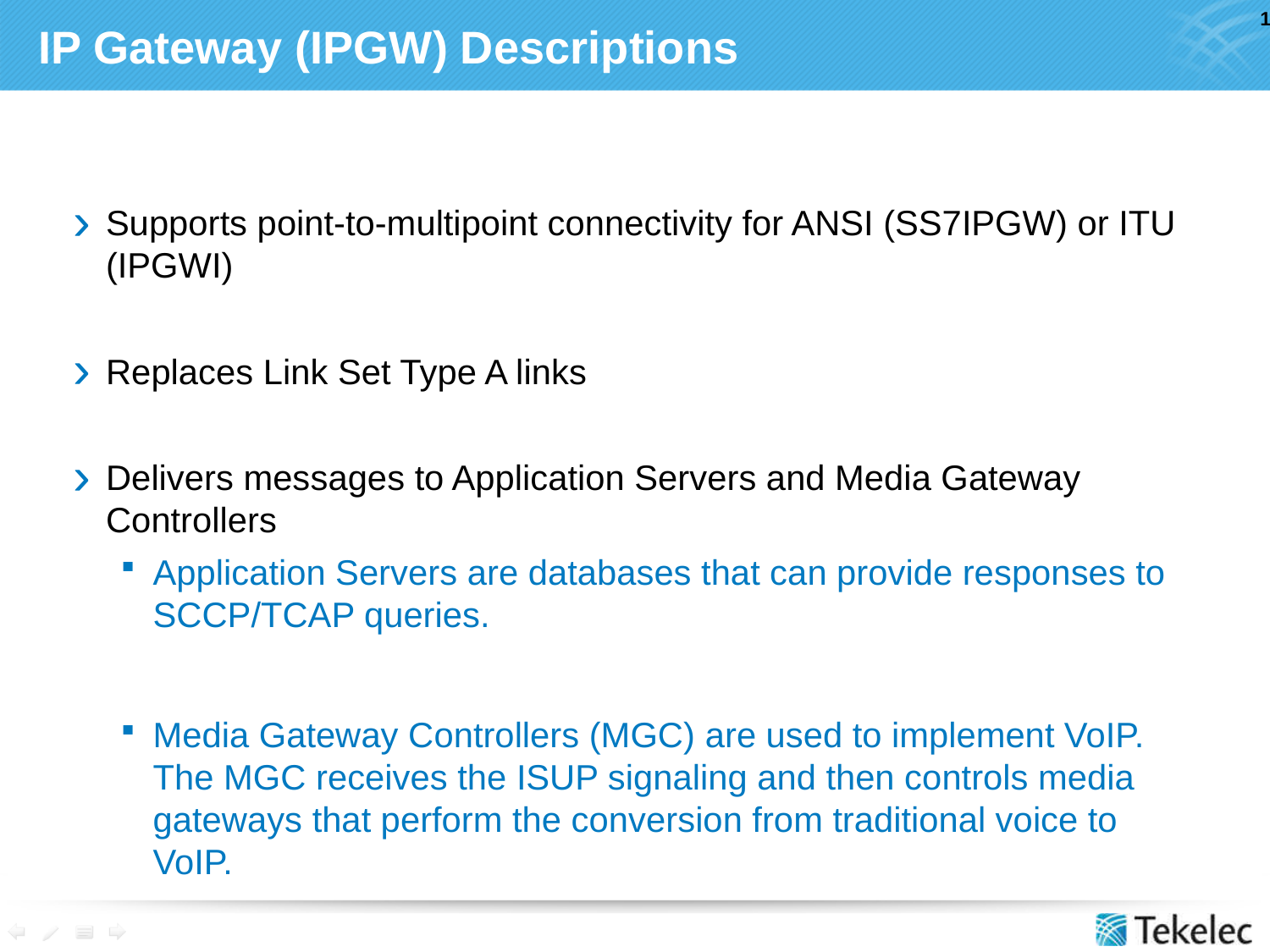

# IP Gateway (IPGW) Descriptions
Supports point-to-multipoint connectivity for ANSI (SS7IPGW) or ITU (IPGWI)

Replaces Link Set Type A links

Delivers messages to Application Servers and Media Gateway Controllers
Application Servers are databases that can provide responses to SCCP/TCAP queries.

Media Gateway Controllers (MGC) are used to implement VoIP.  The MGC receives the ISUP signaling and then controls media gateways that perform the conversion from traditional voice to VoIP.